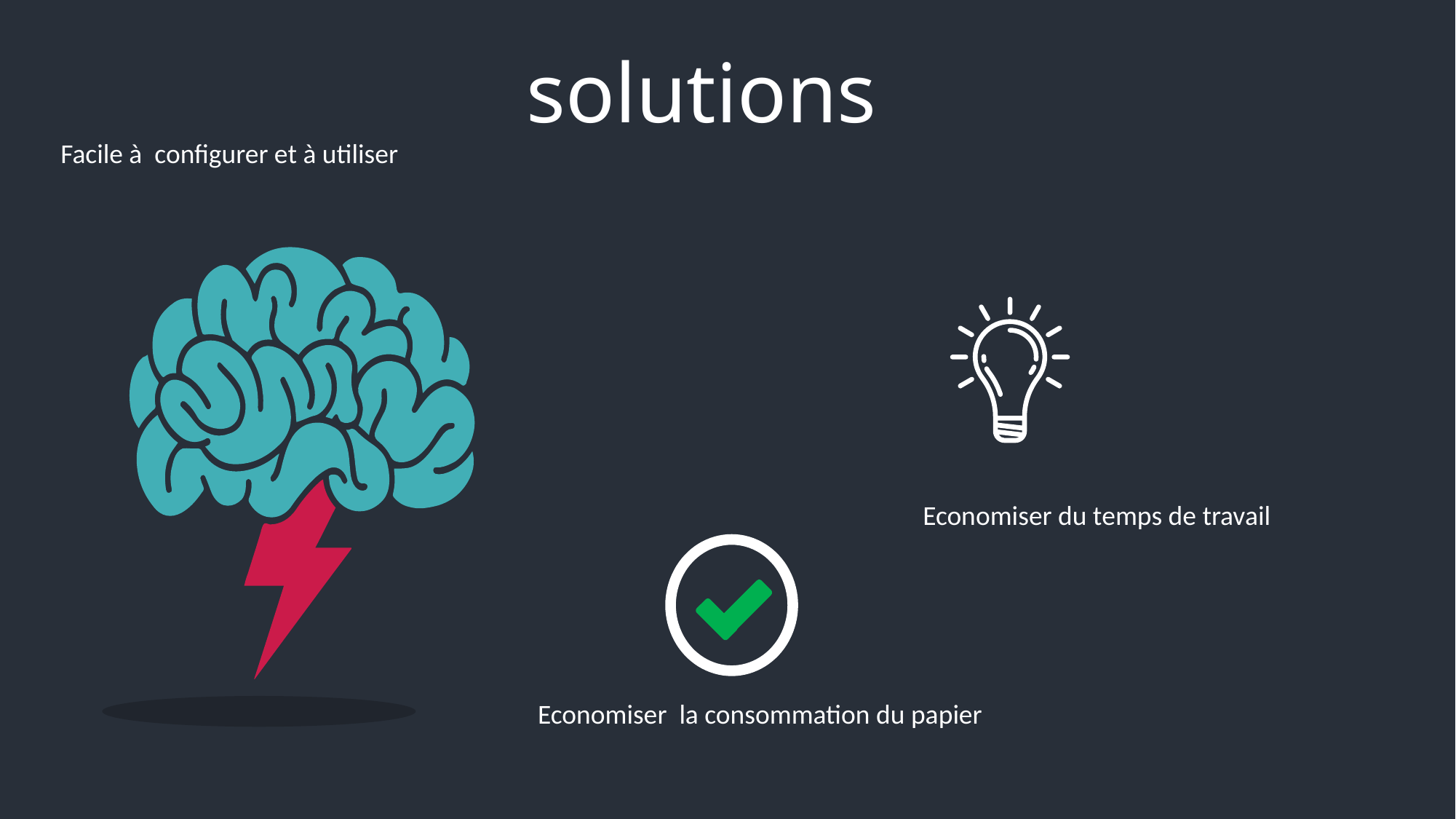

solutions
n
Facile à  configurer et à utiliser

Economiser du temps de travail

Economiser  la consommation du papier